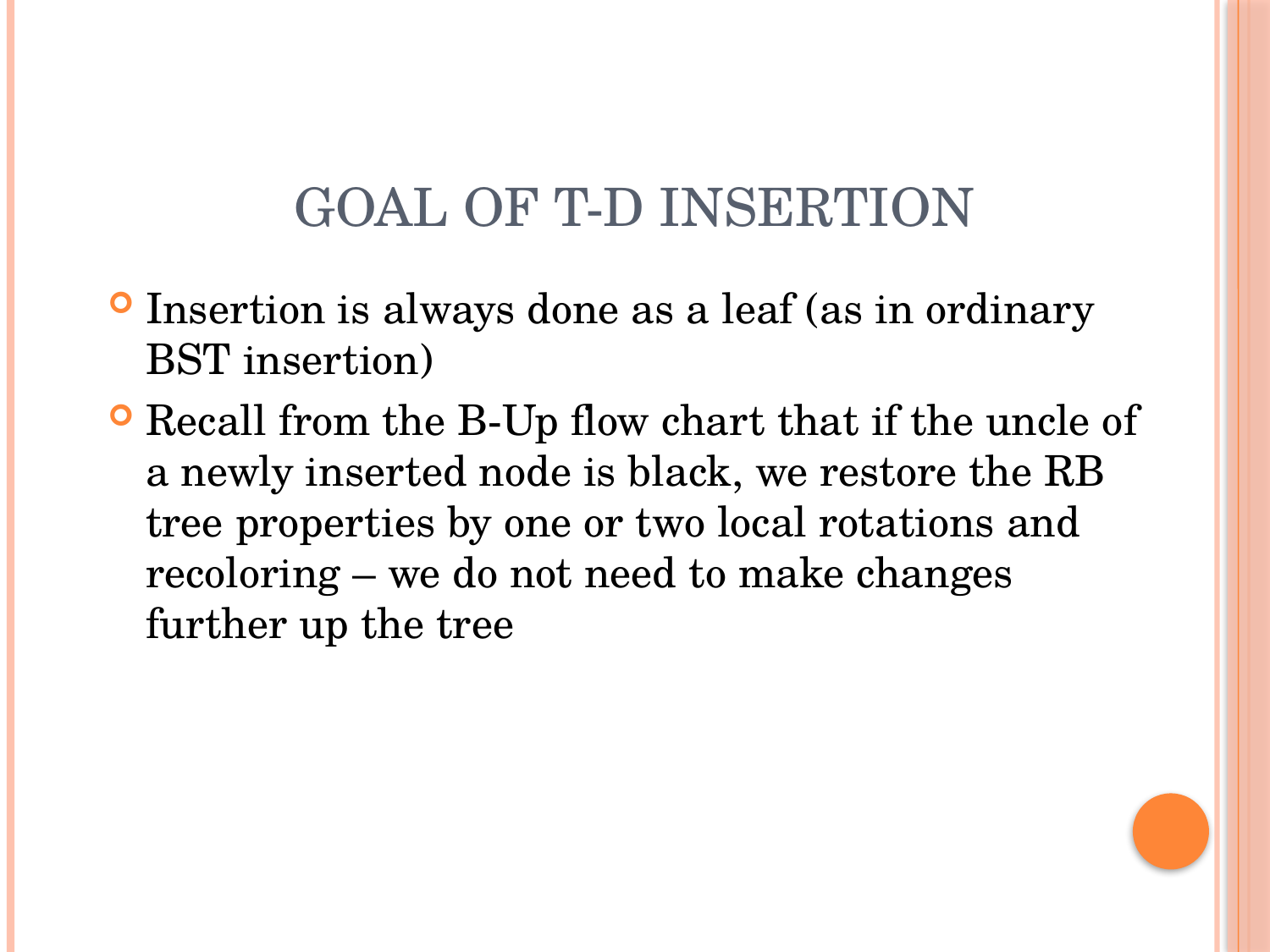

# Goal of T-D Insertion
Insertion is always done as a leaf (as in ordinary BST insertion)
Recall from the B-Up flow chart that if the uncle of a newly inserted node is black, we restore the RB tree properties by one or two local rotations and recoloring – we do not need to make changes further up the tree